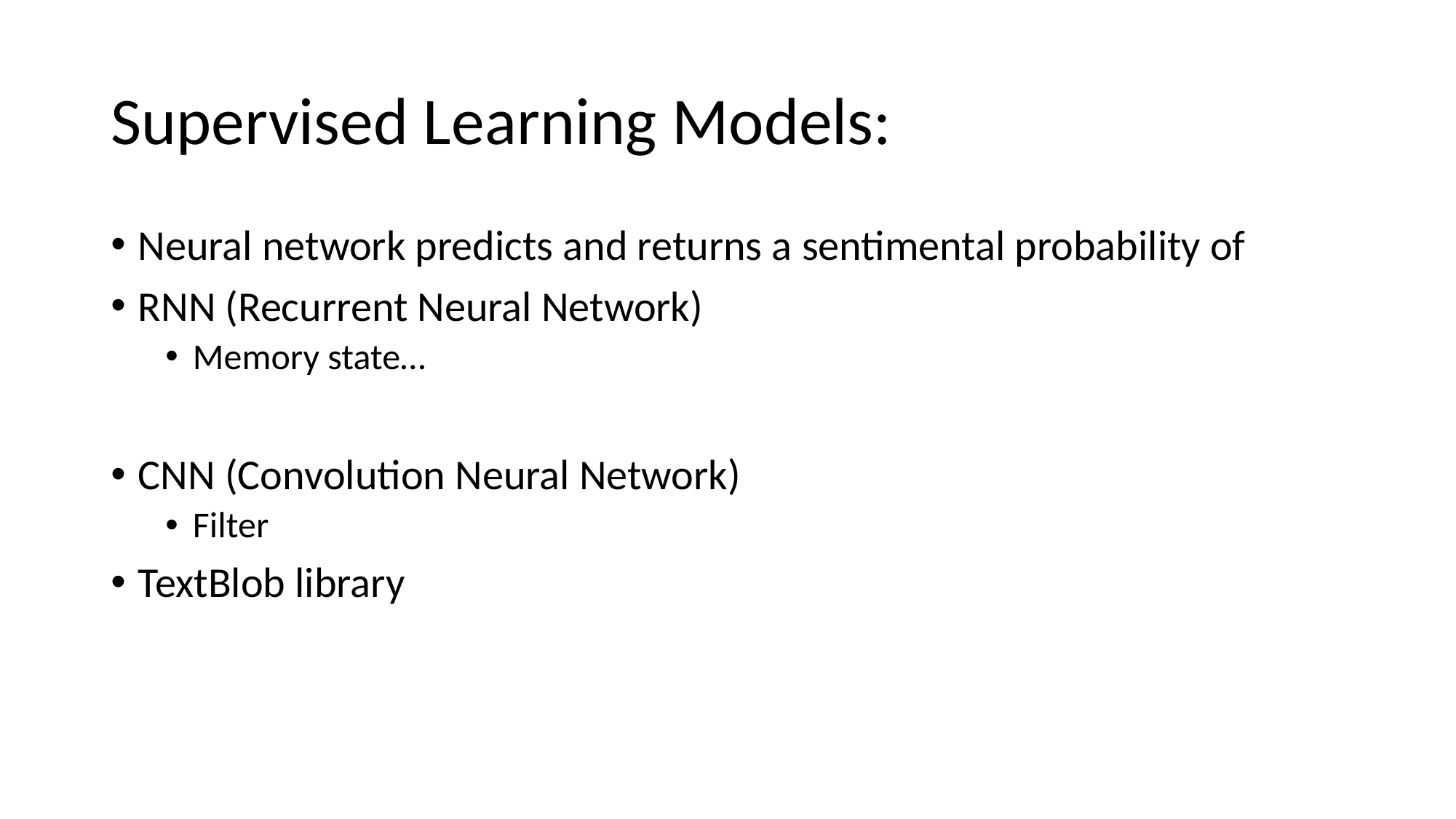

# Supervised Learning Models:
Neural network predicts and returns a sentimental probability of
RNN (Recurrent Neural Network)
Memory state…

CNN (Convolution Neural Network)
Filter
TextBlob library